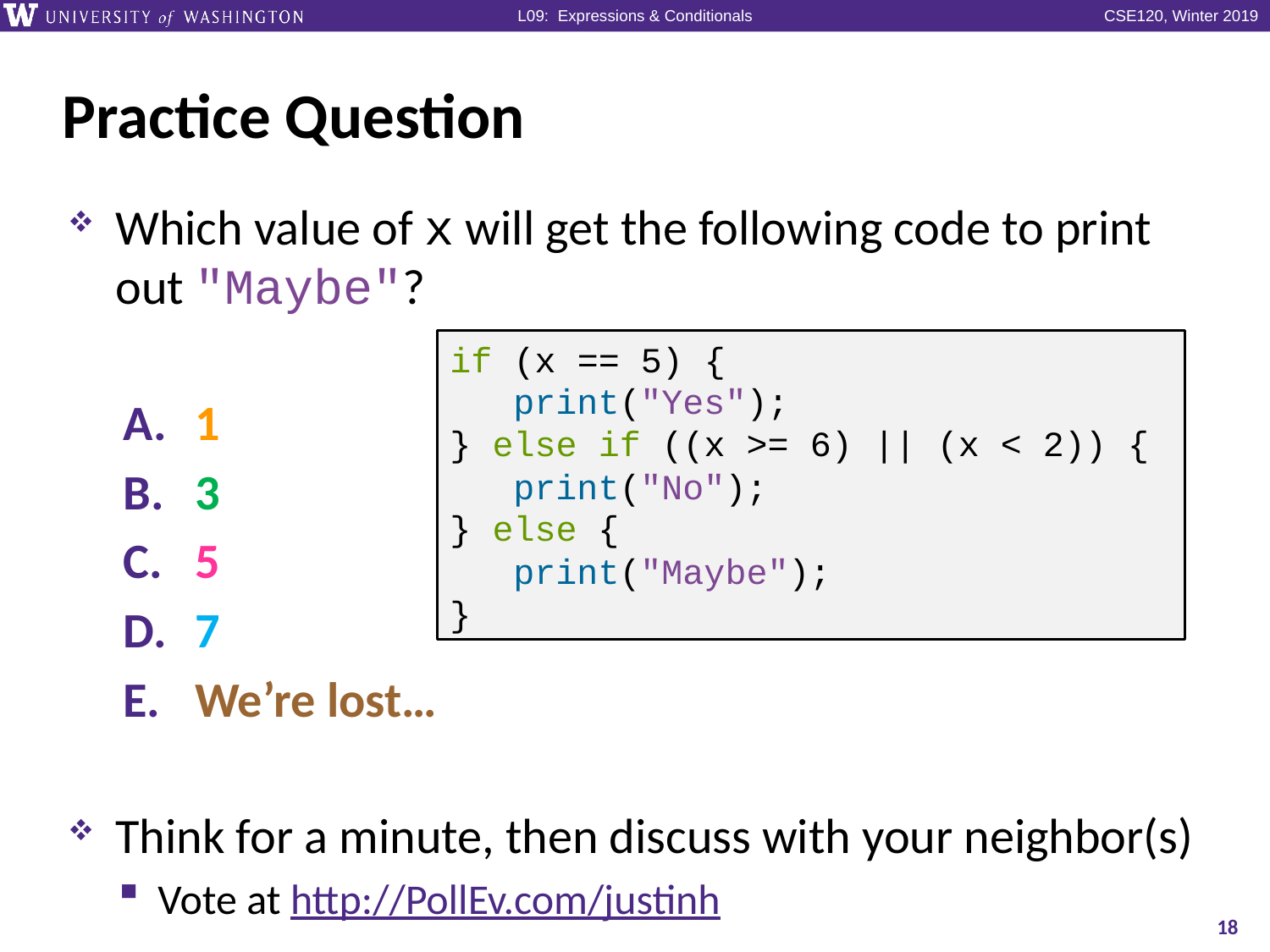

# Practice Question
Which value of x will get the following code to print out "Maybe"?

1
3
5
7
We’re lost…

Think for a minute, then discuss with your neighbor(s)
Vote at http://PollEv.com/justinh
if (x == 5) {
   print("Yes");
} else if ((x >= 6) || (x < 2)) {
   print("No");
} else {
   print("Maybe");
}
18